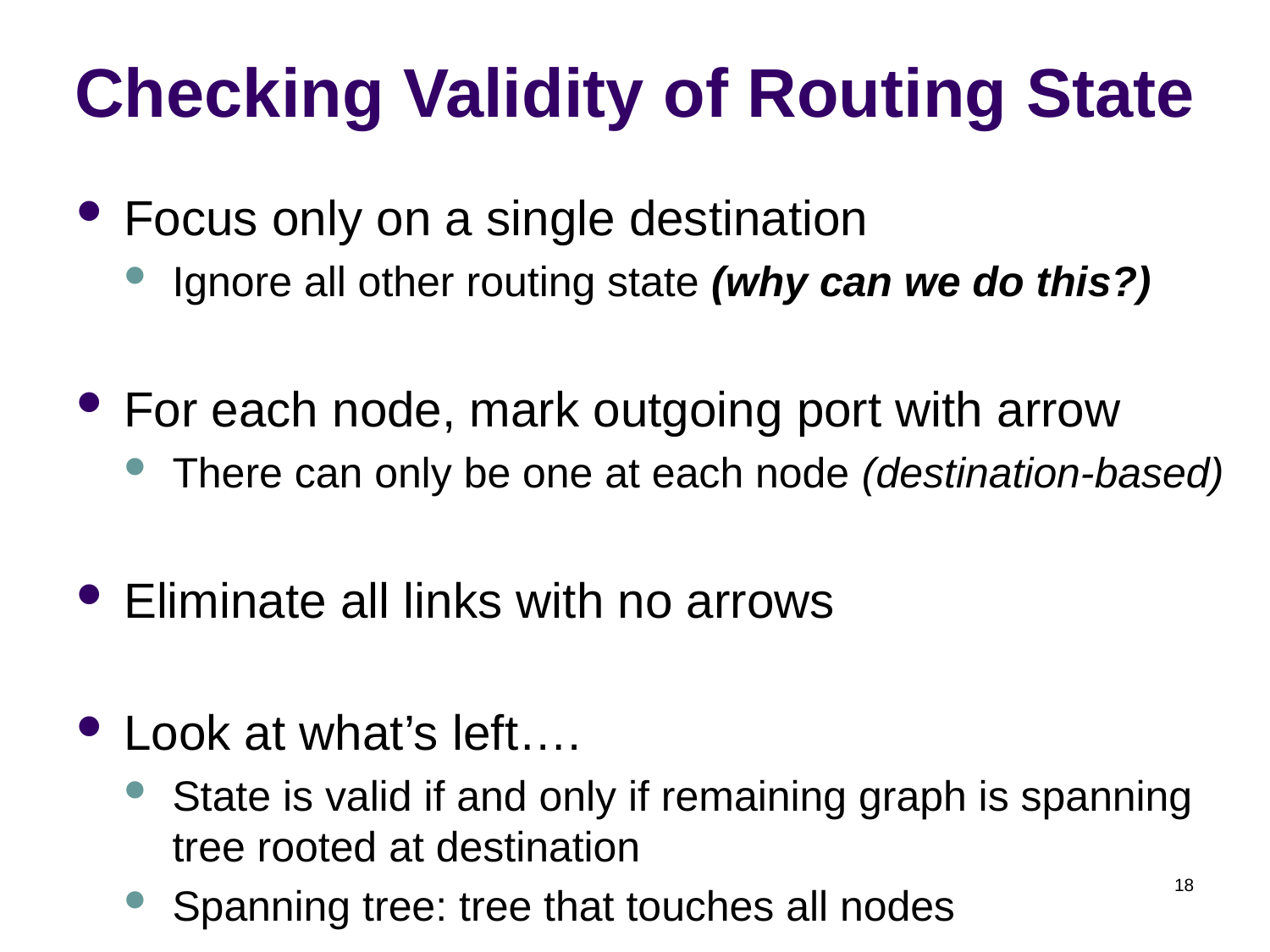

# Checking Validity of Routing State
Focus only on a single destination
Ignore all other routing state (why can we do this?)

For each node, mark outgoing port with arrow
There can only be one at each node (destination-based)

Eliminate all links with no arrows

Look at what’s left….
State is valid if and only if remaining graph is spanning tree rooted at destination
Spanning tree: tree that touches all nodes

18